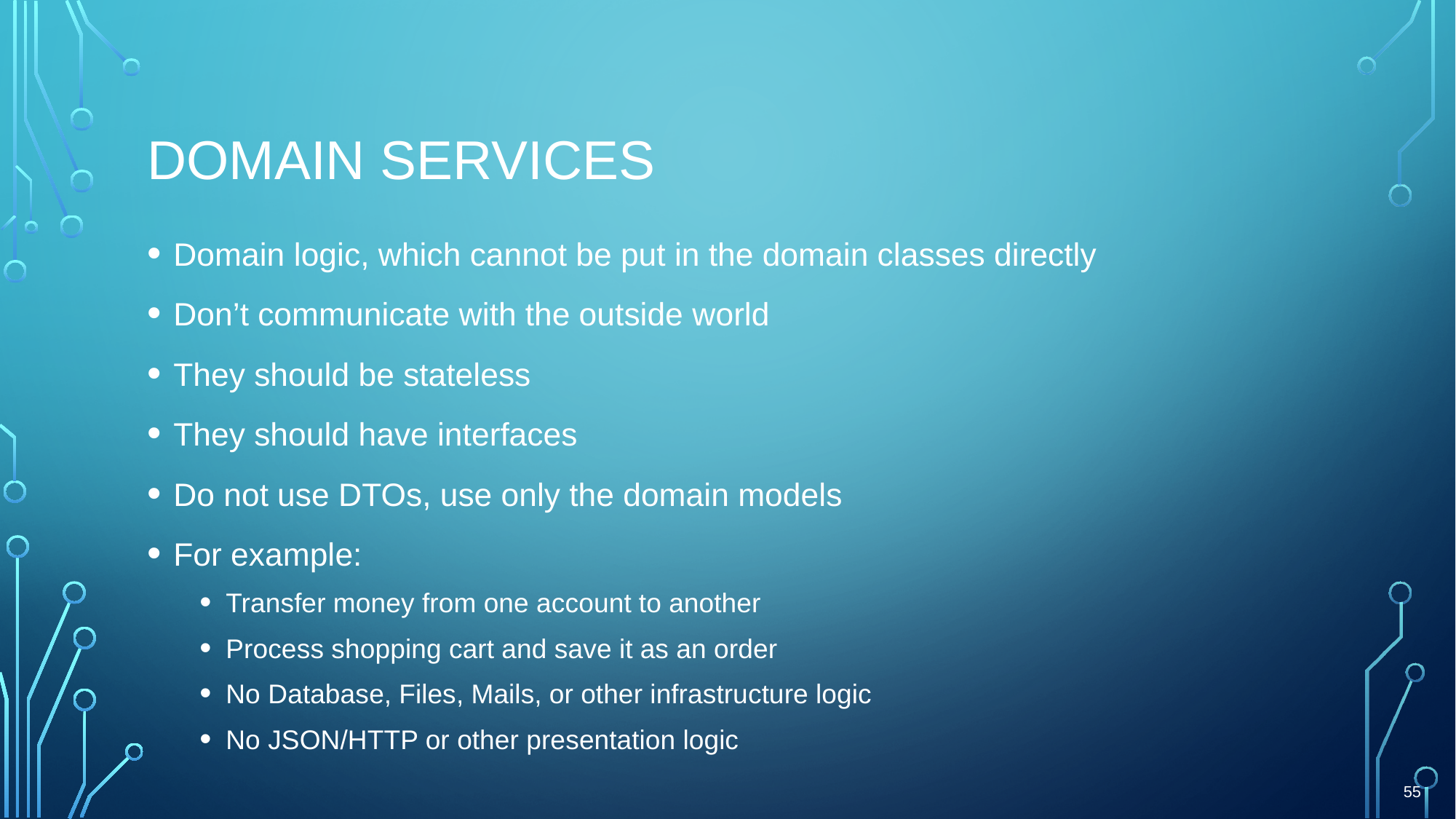

# Domain services
Domain logic, which cannot be put in the domain classes directly
Don’t communicate with the outside world
They should be stateless
They should have interfaces
Do not use DTOs, use only the domain models
For example:
Transfer money from one account to another
Process shopping cart and save it as an order
No Database, Files, Mails, or other infrastructure logic
No JSON/HTTP or other presentation logic
55